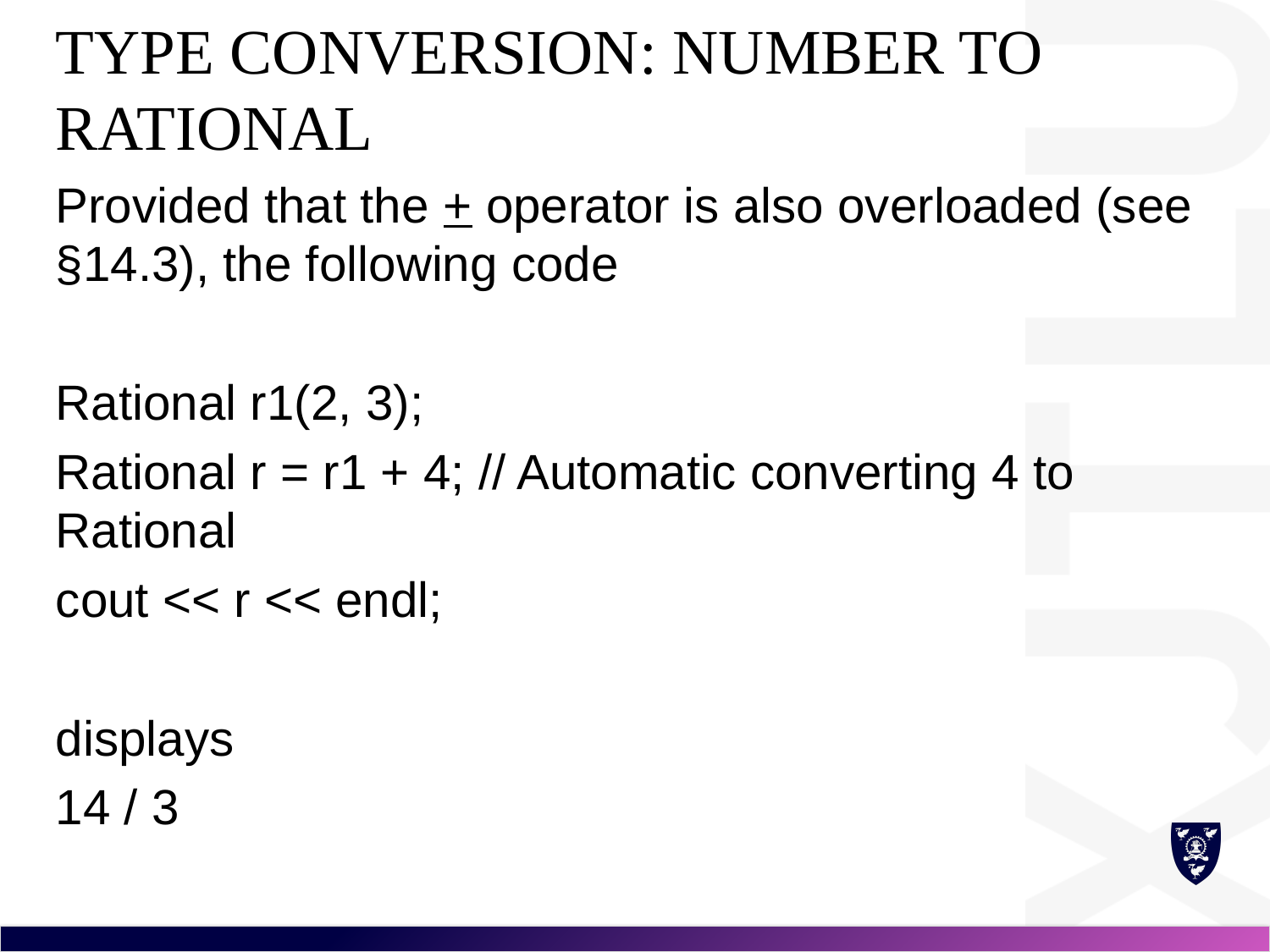

# Type Conversion: number to Rational
Provided that the + operator is also overloaded (see §14.3), the following code

Rational r1(2, 3);
Rational r = r1 + 4; // Automatic converting 4 to Rational
cout << r << endl;

displays
14 / 3
34